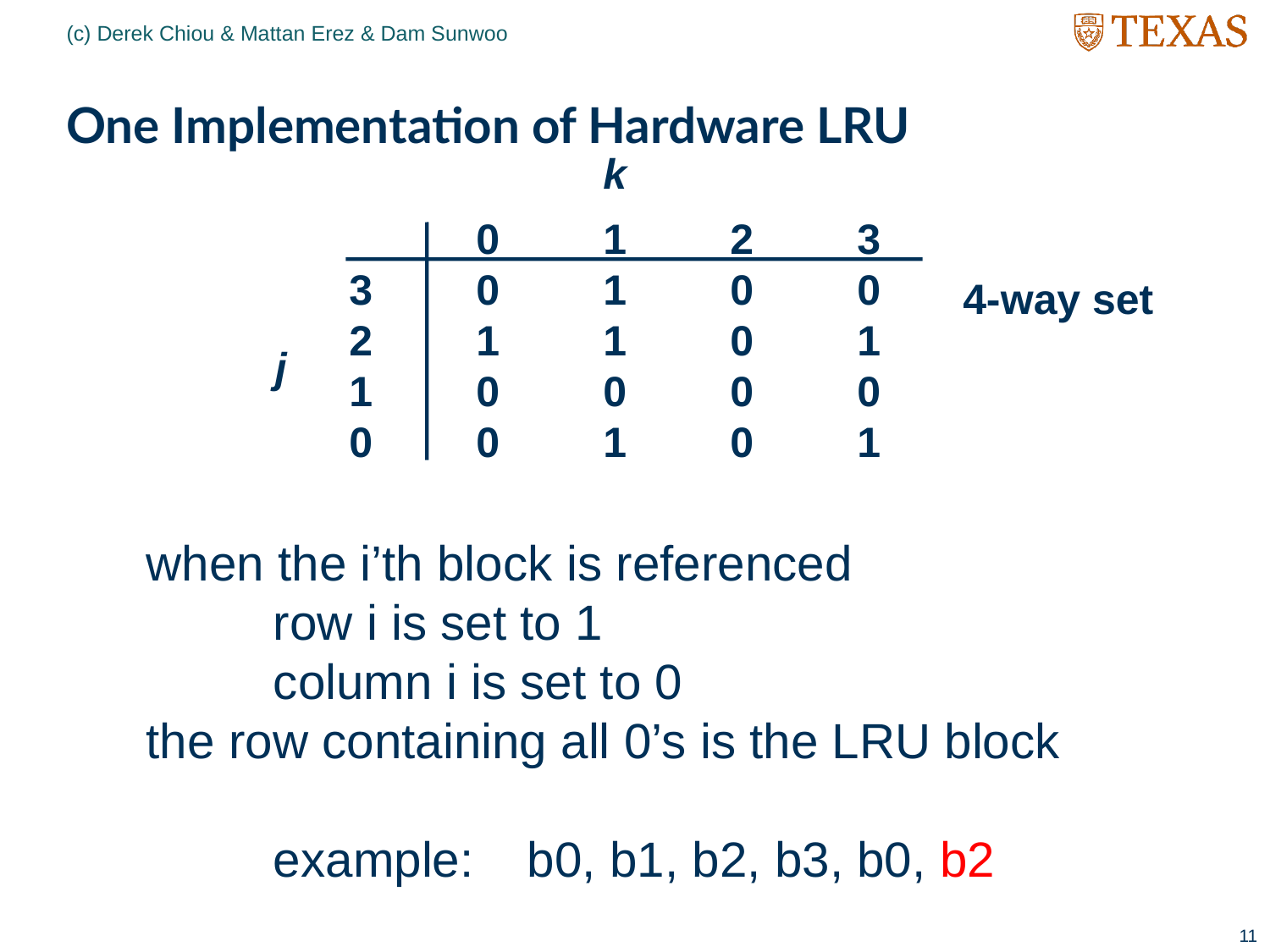

(c) Derek Chiou & Mattan Erez & Dam Sunwoo
# One Implementation of Hardware LRU
k
	0	1	2	3
3	0	1	0	0
2	1	1	0	1
1	0	0	0	0
0	0	1	0	1

4-way set
j
when the i’th block is referenced
	row i is set to 1
	column i is set to 0
the row containing all 0’s is the LRU block

	example: 	b0, b1, b2, b3, b0, b2
11